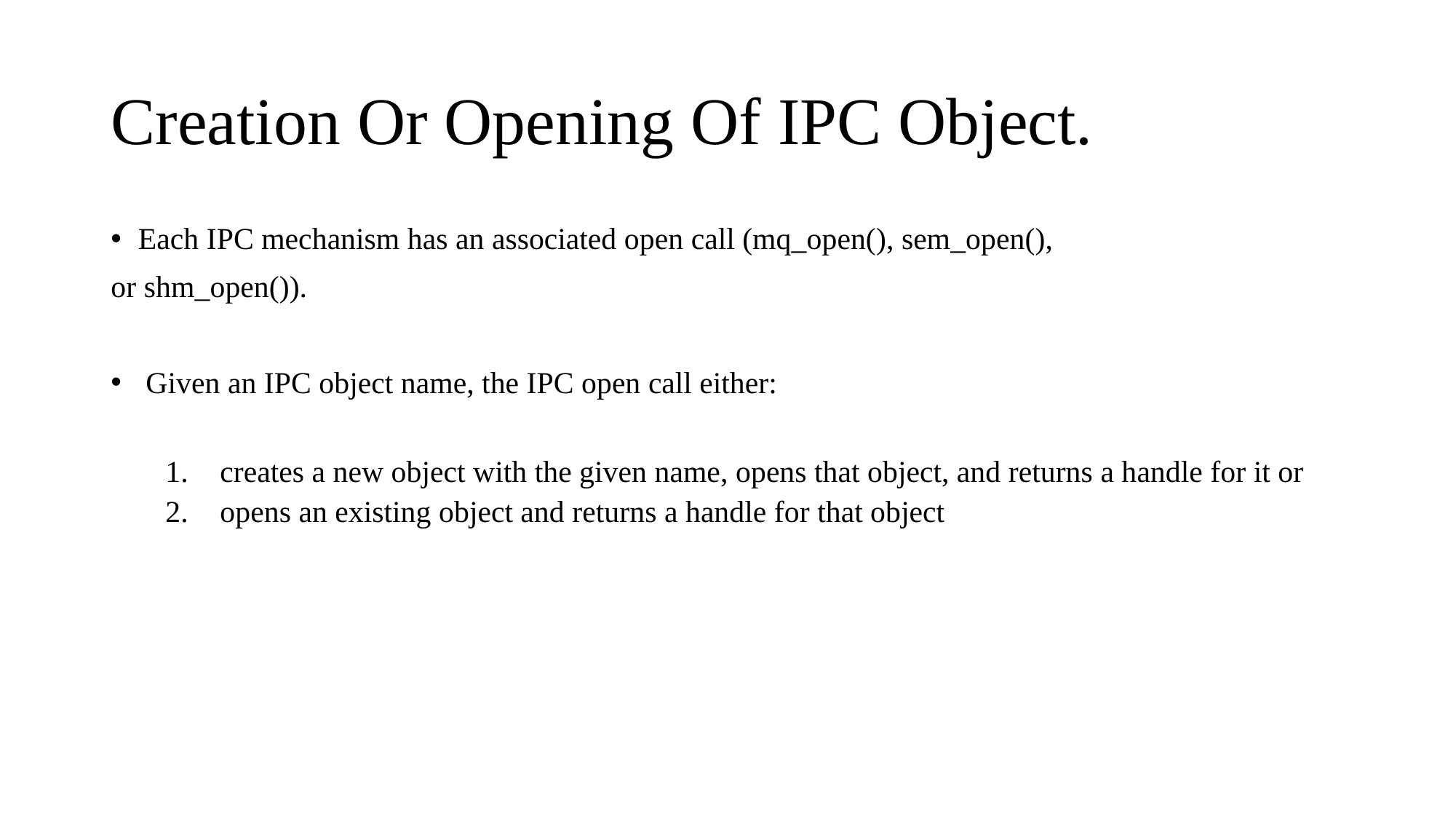

# Creation Or Opening Of IPC Object.
Each IPC mechanism has an associated open call (mq_open(), sem_open(),
or shm_open()).

 Given an IPC object name, the IPC open call either:

creates a new object with the given name, opens that object, and returns a handle for it or
opens an existing object and returns a handle for that object